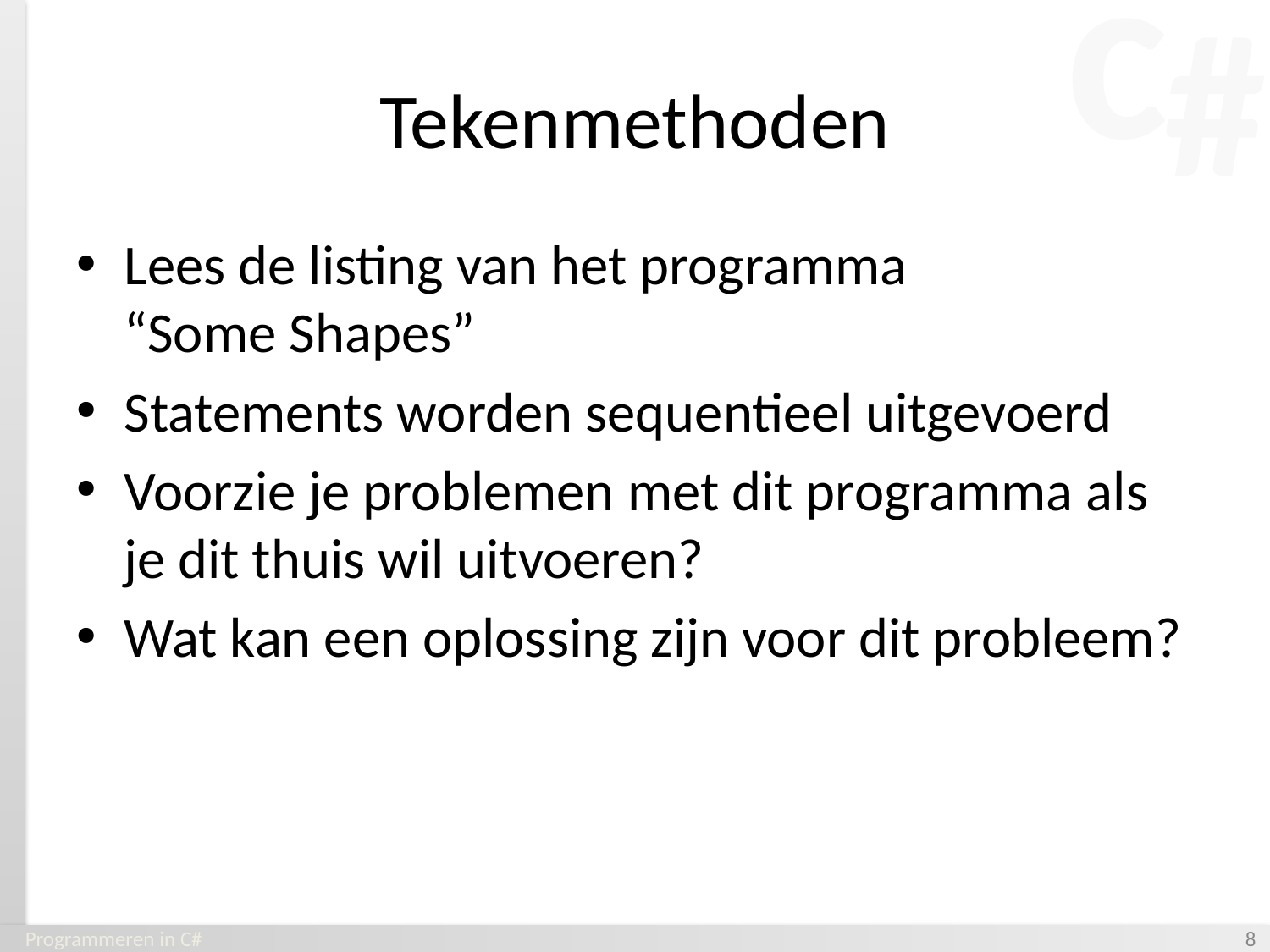

# Tekenmethoden
Lees de listing van het programma
“Some Shapes”
Statements worden sequentieel uitgevoerd
Voorzie je problemen met dit programma als je dit thuis wil uitvoeren?
Wat kan een oplossing zijn voor dit probleem?

Programmeren in C#
8